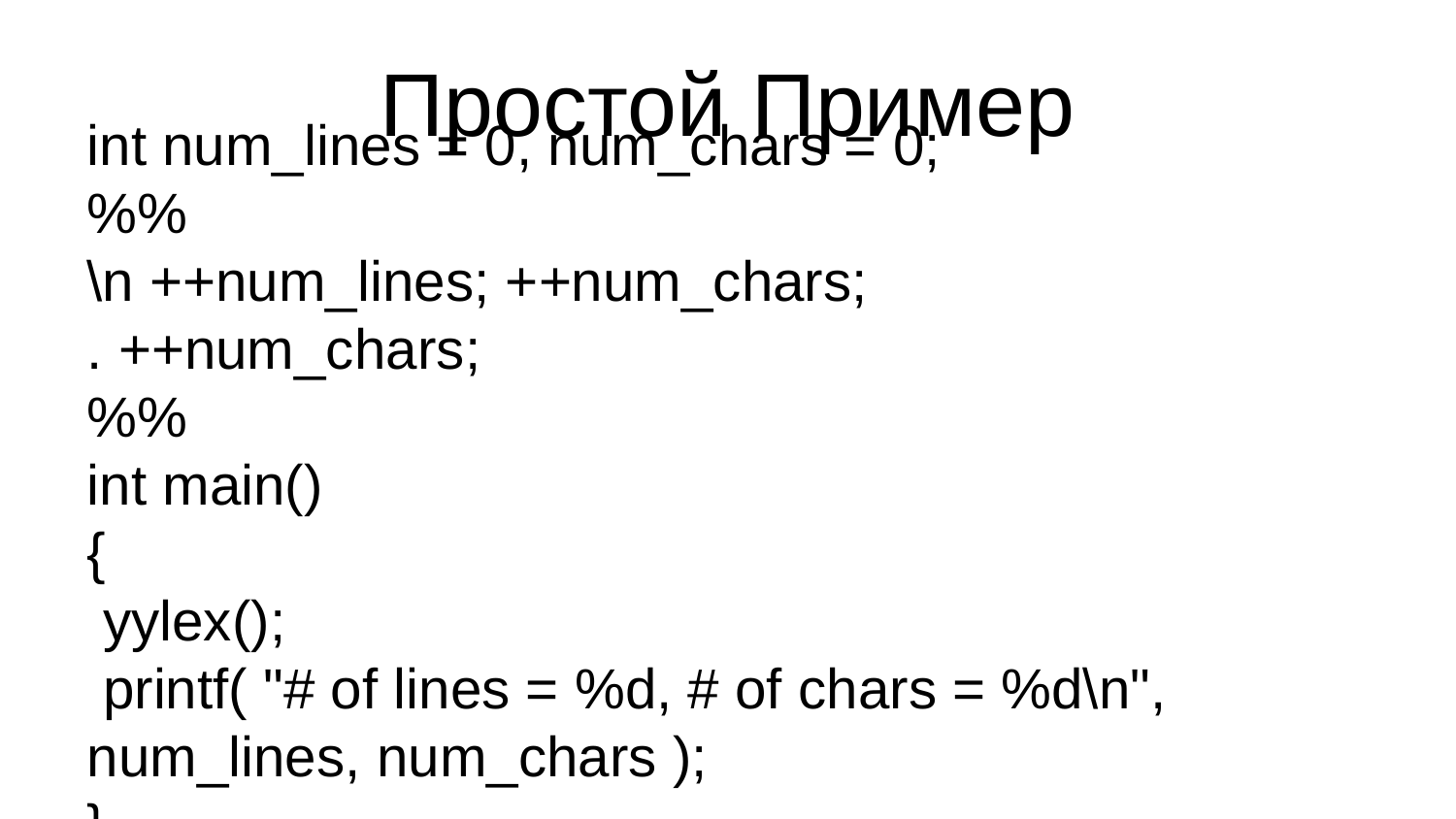

Простой Пример
int num_lines = 0, num_chars = 0;
%%
\n ++num_lines; ++num_chars;
. ++num_chars;
%%
int main()
{
 yylex();
 printf( "# of lines = %d, # of chars = %d\n", num_lines, num_chars );
}